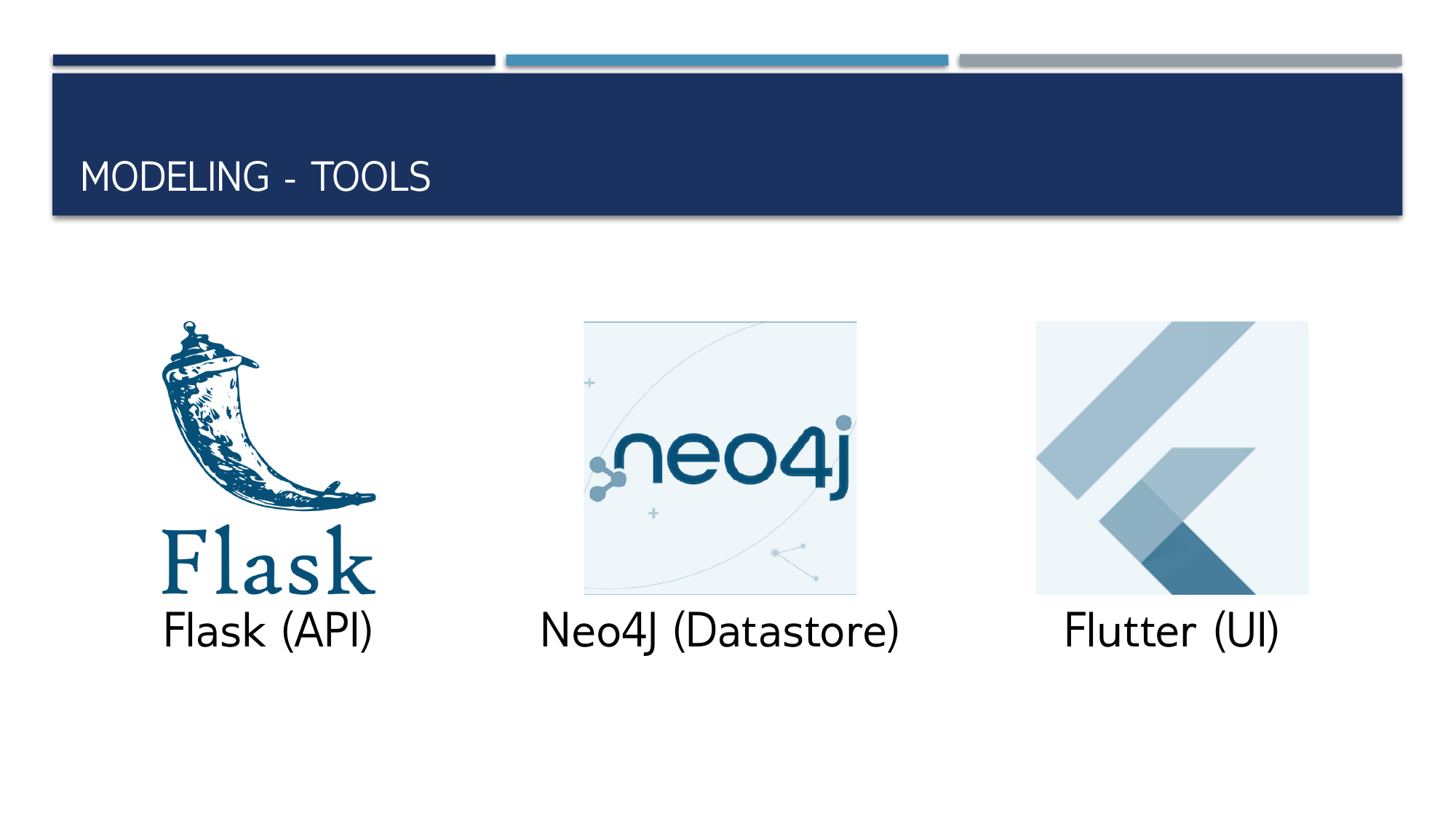

# Modeling - Tools
Flask (API)
Neo4J (Datastore)
Flutter (UI)